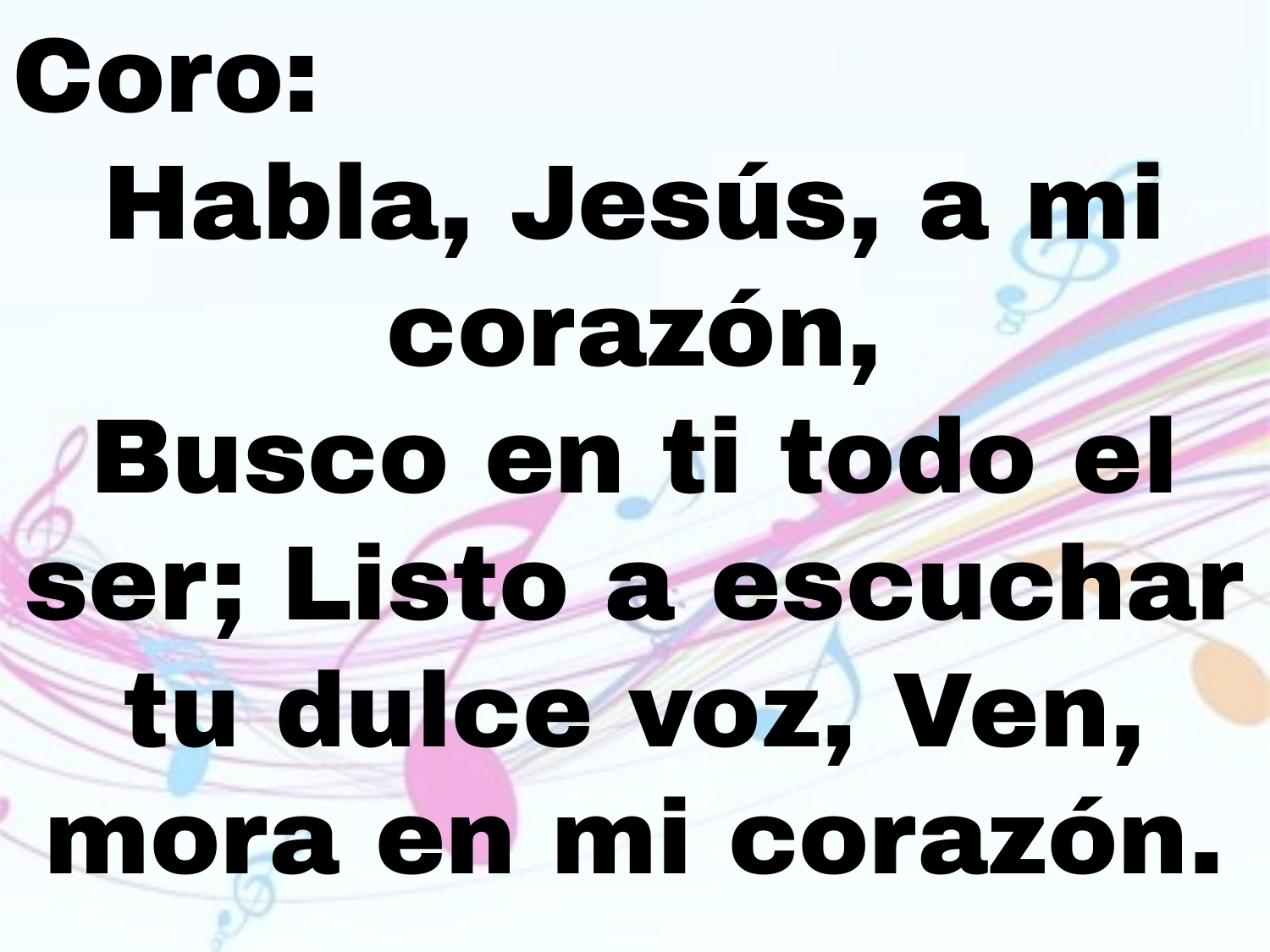

Coro:
Habla, Jesús, a mi corazón,
Busco en ti todo el ser; Listo a escuchar tu dulce voz, Ven, mora en mi corazón.